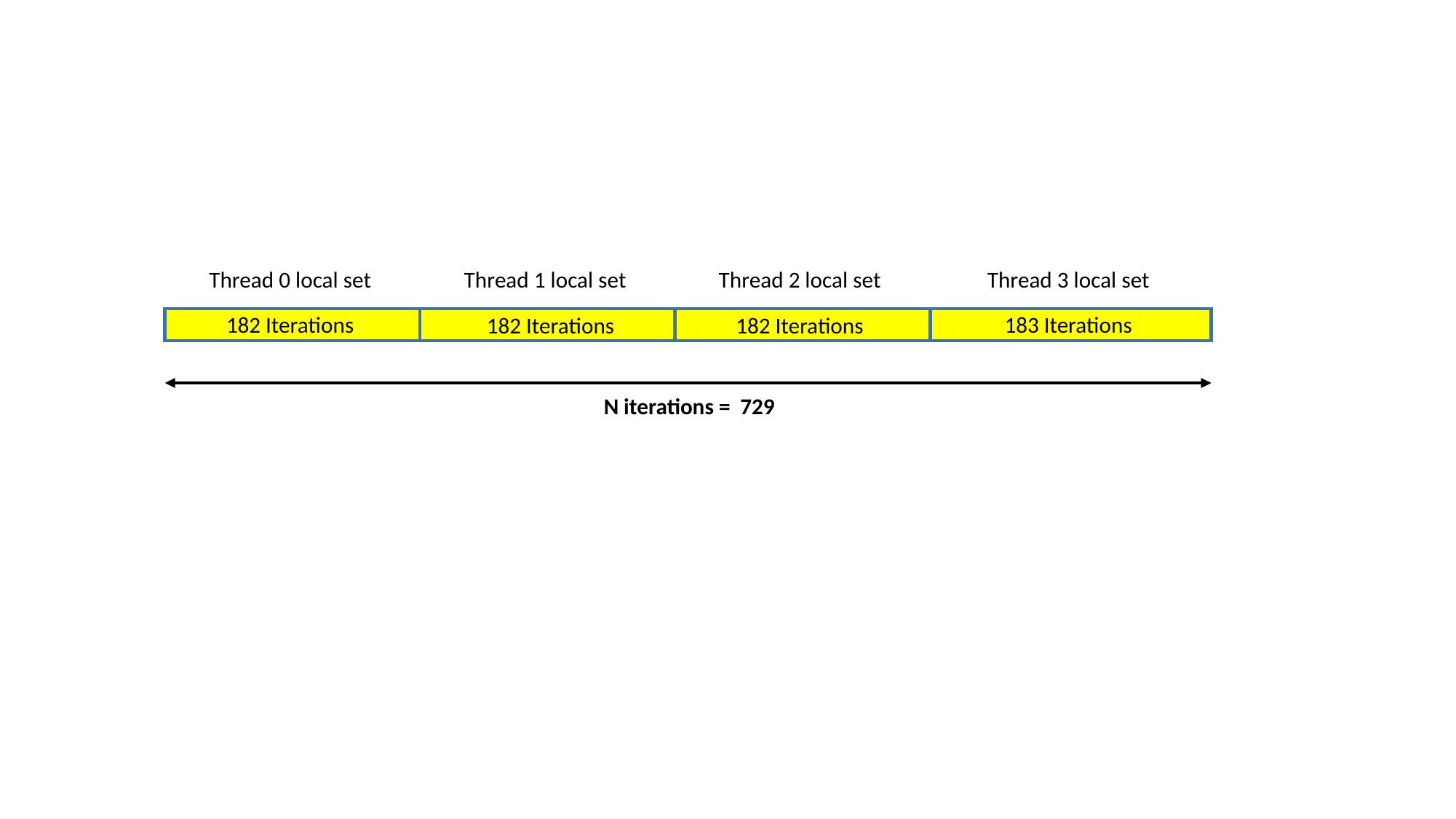

Thread 3 local set
Thread 2 local set
Thread 0 local set
Thread 1 local set
182 Iterations
183 Iterations
182 Iterations
182 Iterations

N iterations =  729